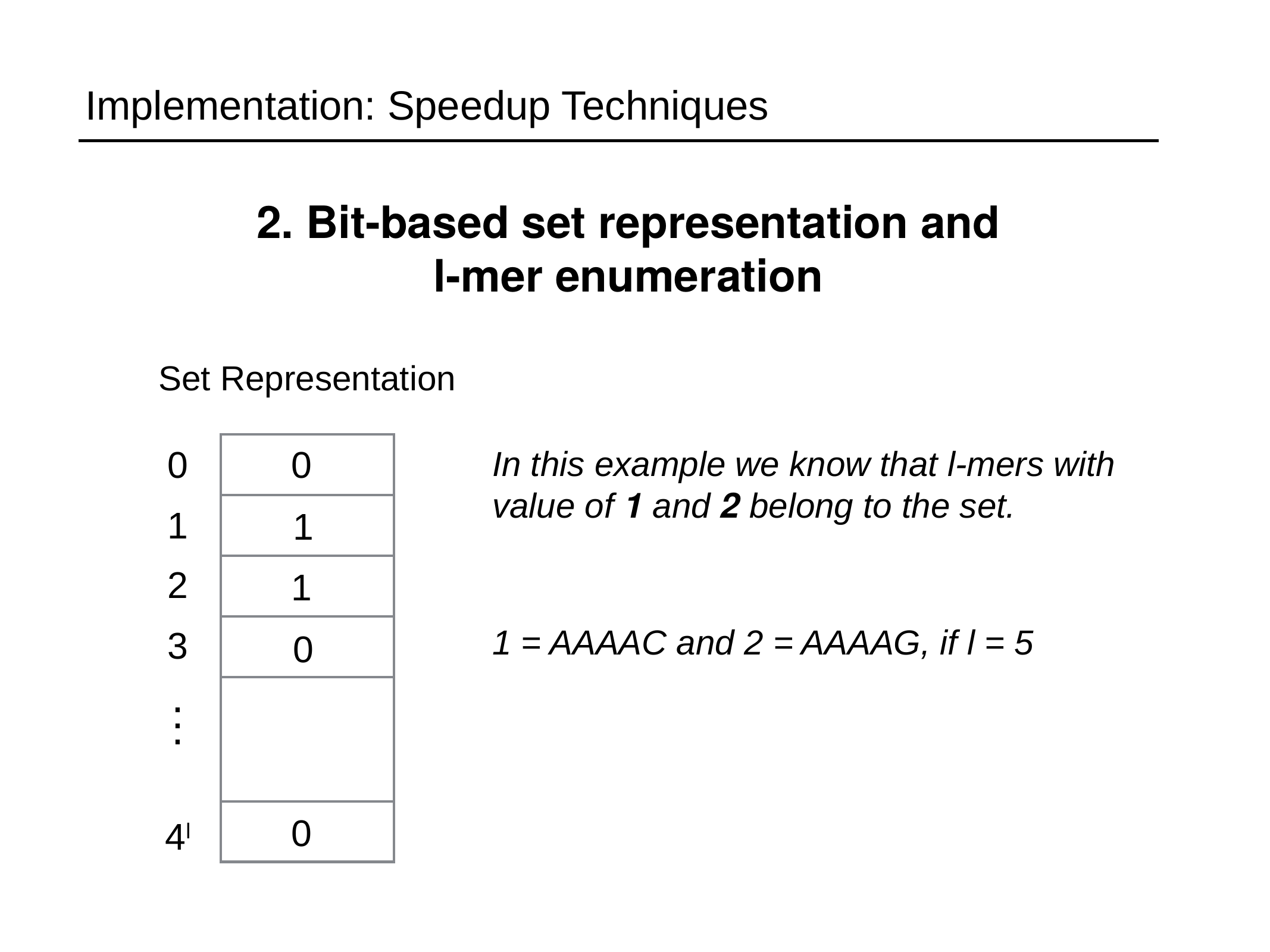

Implementation: Speedup Techniques

2. Bit-based set representation and
l-mer enumeration
Set Representation

0
0
In this example we know that l-mers with value of 1 and 2 belong to the set.

1
1

2
1
1 = AAAAC and 2 = AAAAG, if l = 5

3
0
...

0
4l